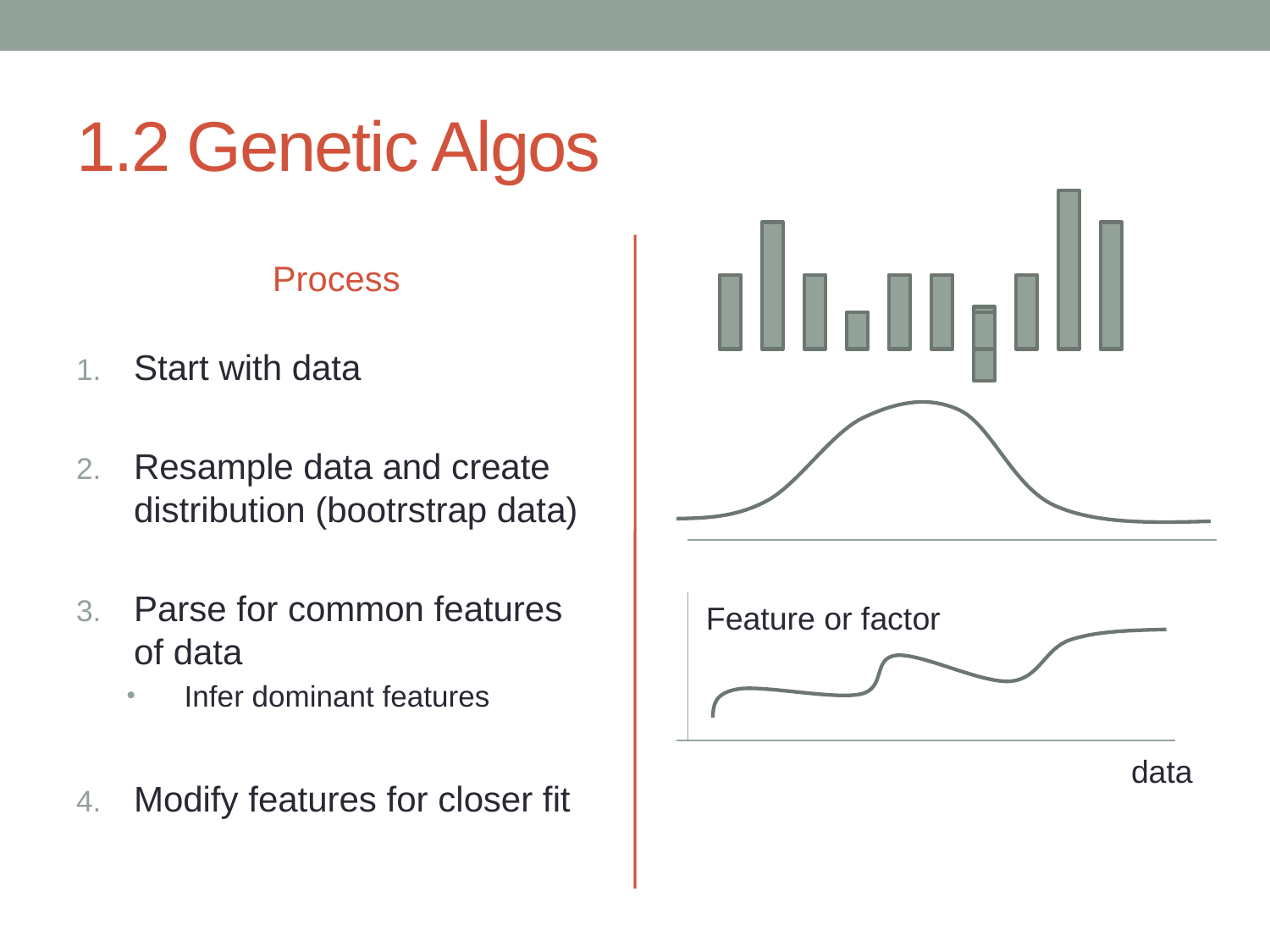

# 1.2 Genetic Algos

Process

Start with data

Resample data and create distribution (bootrstrap data)

Parse for common features of data
Infer dominant features

Modify features for closer fit

Feature or factor

data